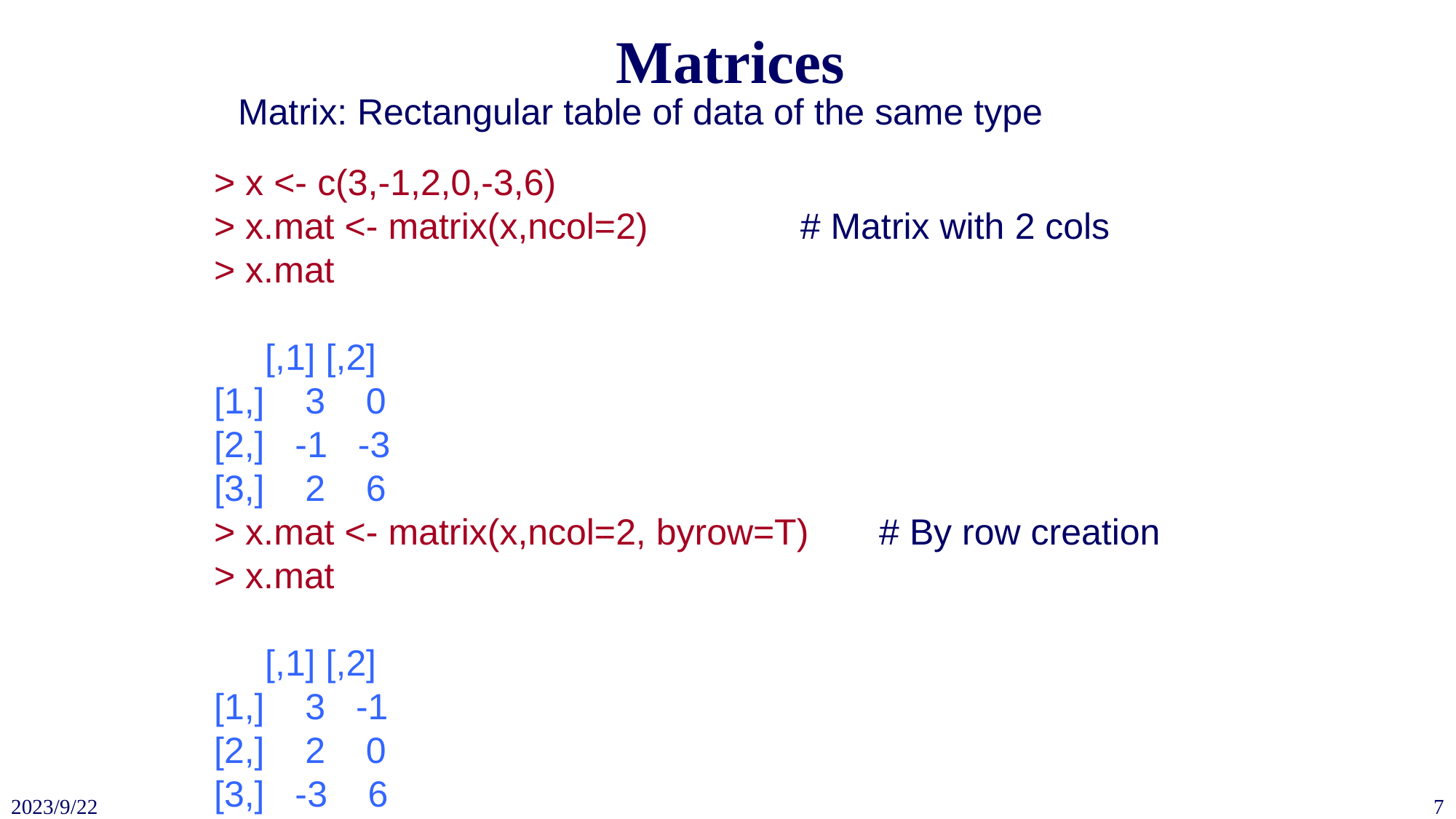

# Matrices
Matrix: Rectangular table of data of the same type
> x <- c(3,-1,2,0,-3,6)
> x.mat <- matrix(x,ncol=2)		    # Matrix with 2 cols
> x.mat
     [,1] [,2]
[1,]    3    0
[2,]   -1   -3
[3,]    2    6
> x.mat <- matrix(x,ncol=2, byrow=T)	 # By row creation
> x.mat
     [,1] [,2]
[1,]    3   -1
[2,]    2    0
[3,]   -3    6
2023/9/22

7